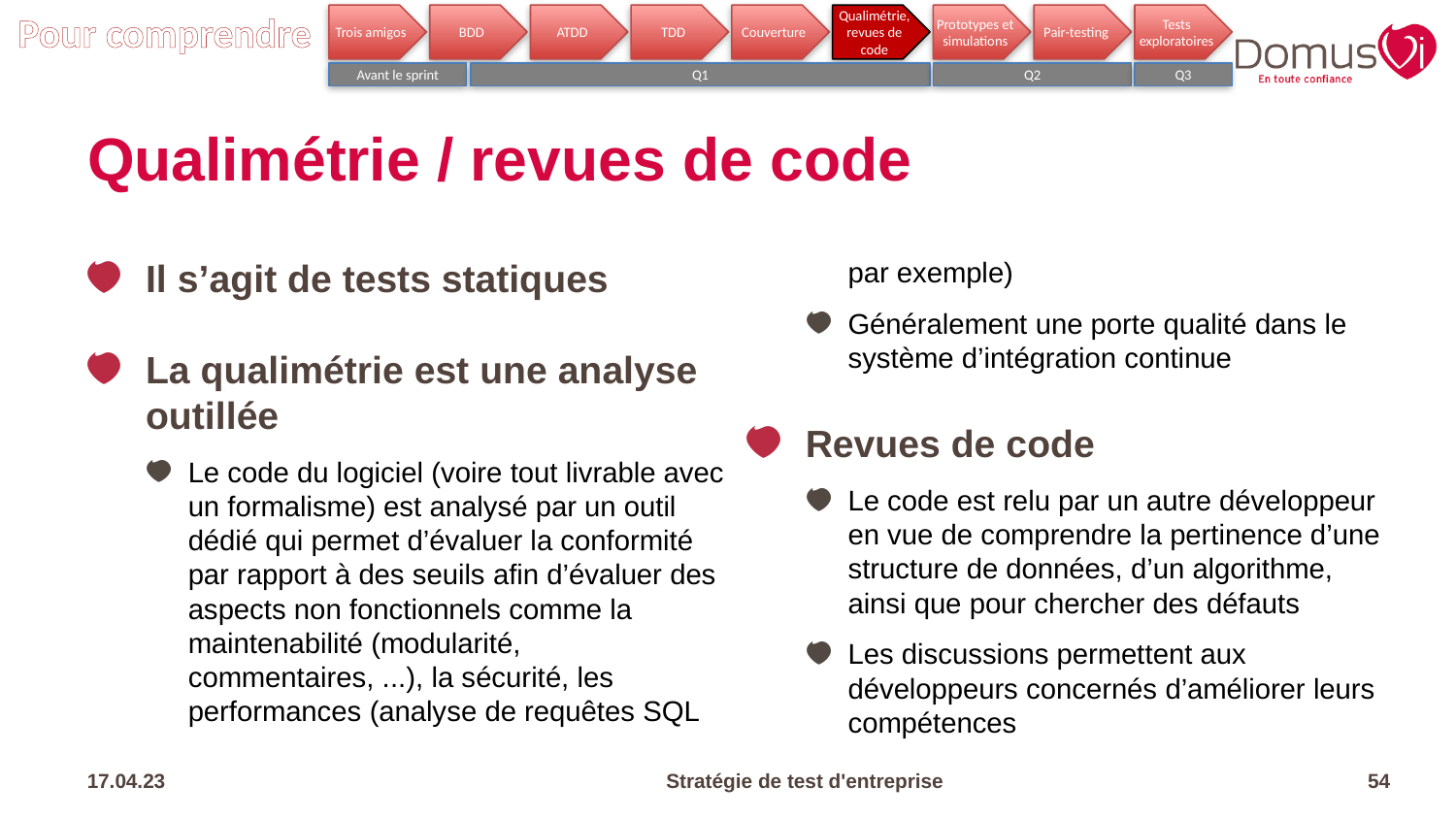

Pour comprendre
Trois amigos
BDD
ATDD
TDD
Couverture
Qualimétrie, revues de code
Prototypes et simulations
Pair-testing
Tests exploratoires
Q3
Avant le sprint
Q1
Q2
# Qualimétrie / revues de code
Il s’agit de tests statiques
La qualimétrie est une analyse outillée
Le code du logiciel (voire tout livrable avec un formalisme) est analysé par un outil dédié qui permet d’évaluer la conformité par rapport à des seuils afin d’évaluer des aspects non fonctionnels comme la maintenabilité (modularité, commentaires, ...), la sécurité, les performances (analyse de requêtes SQL par exemple)
Généralement une porte qualité dans le système d’intégration continue
Revues de code
Le code est relu par un autre développeur en vue de comprendre la pertinence d’une structure de données, d’un algorithme, ainsi que pour chercher des défauts
Les discussions permettent aux développeurs concernés d’améliorer leurs compétences
17.04.23
Stratégie de test d'entreprise
54